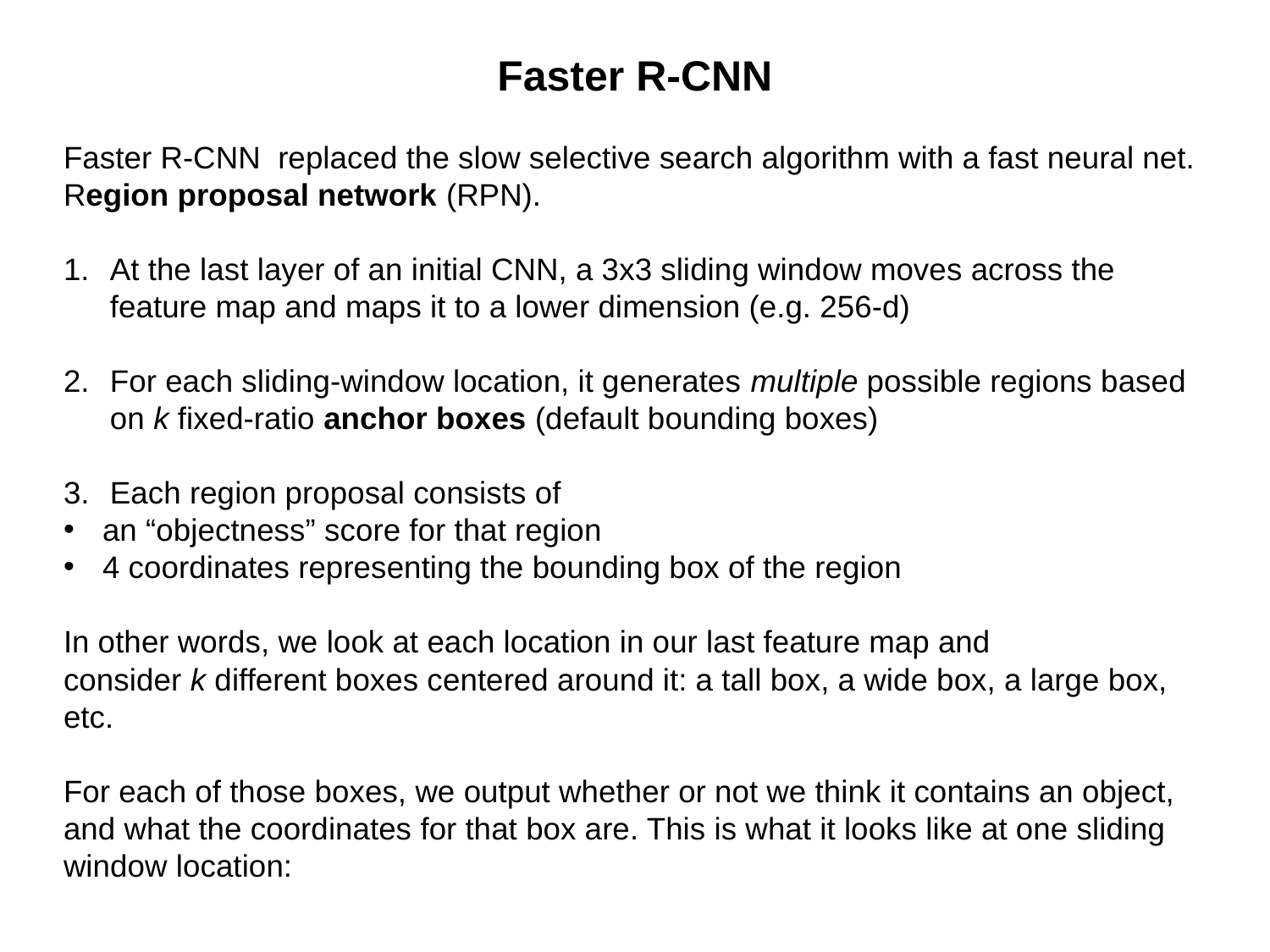

# Faster R-CNN
Faster R-CNN  replaced the slow selective search algorithm with a fast neural net. Region proposal network (RPN).

At the last layer of an initial CNN, a 3x3 sliding window moves across the feature map and maps it to a lower dimension (e.g. 256-d)

For each sliding-window location, it generates multiple possible regions based on k fixed-ratio anchor boxes (default bounding boxes)

Each region proposal consists of
an “objectness” score for that region
4 coordinates representing the bounding box of the region

In other words, we look at each location in our last feature map and consider k different boxes centered around it: a tall box, a wide box, a large box, etc.

For each of those boxes, we output whether or not we think it contains an object, and what the coordinates for that box are. This is what it looks like at one sliding window location: